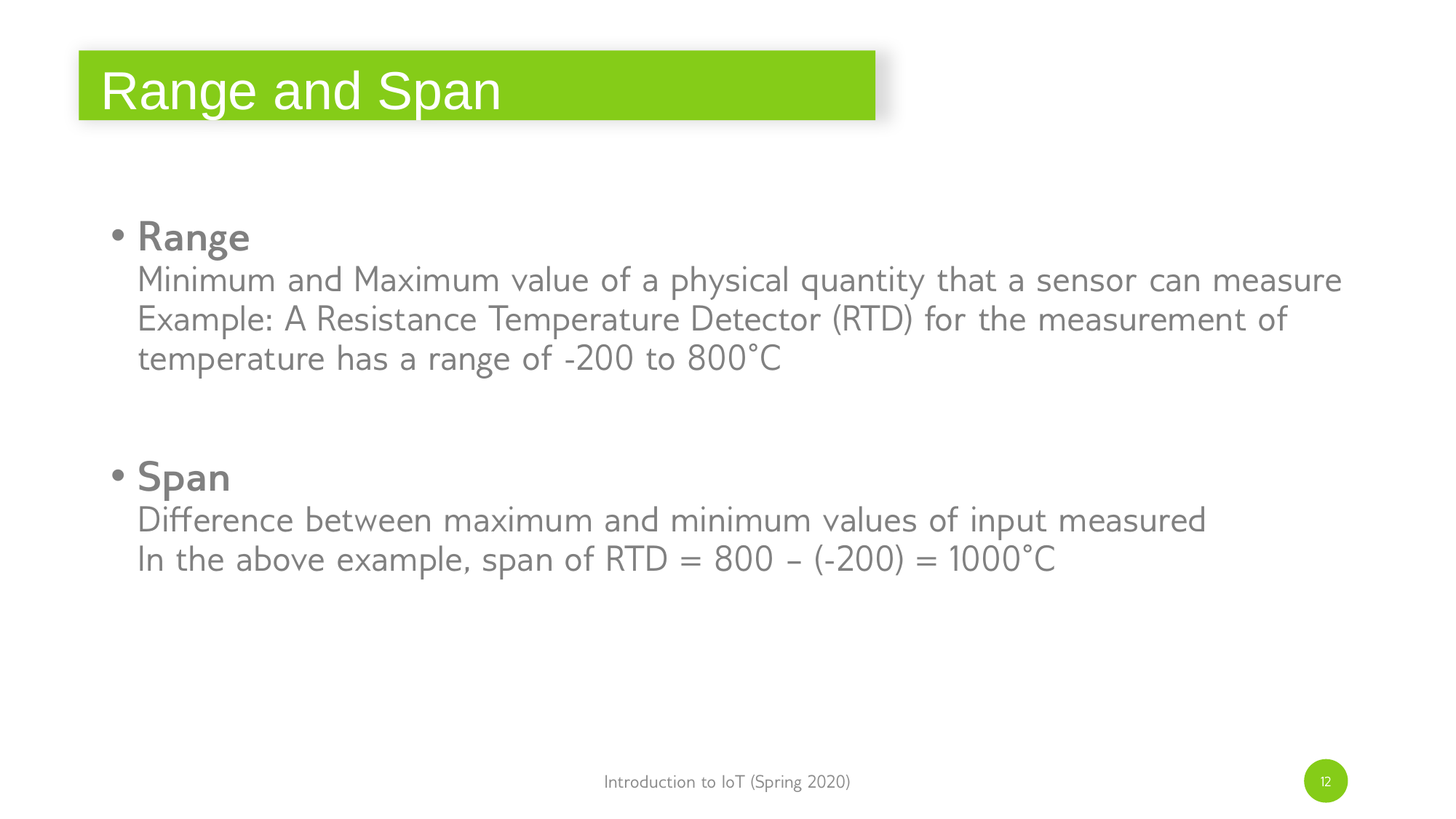

# Range and Span
Range
Minimum and Maximum value of a physical quantity that a sensor can measure
Example: A Resistance Temperature Detector (RTD) for the measurement of temperature has a range of -200 to 800˚C

Span
Difference between maximum and minimum values of input measured
In the above example, span of RTD = 800 – (-200) = 1000˚C
Introduction to IoT (Spring 2020)
12